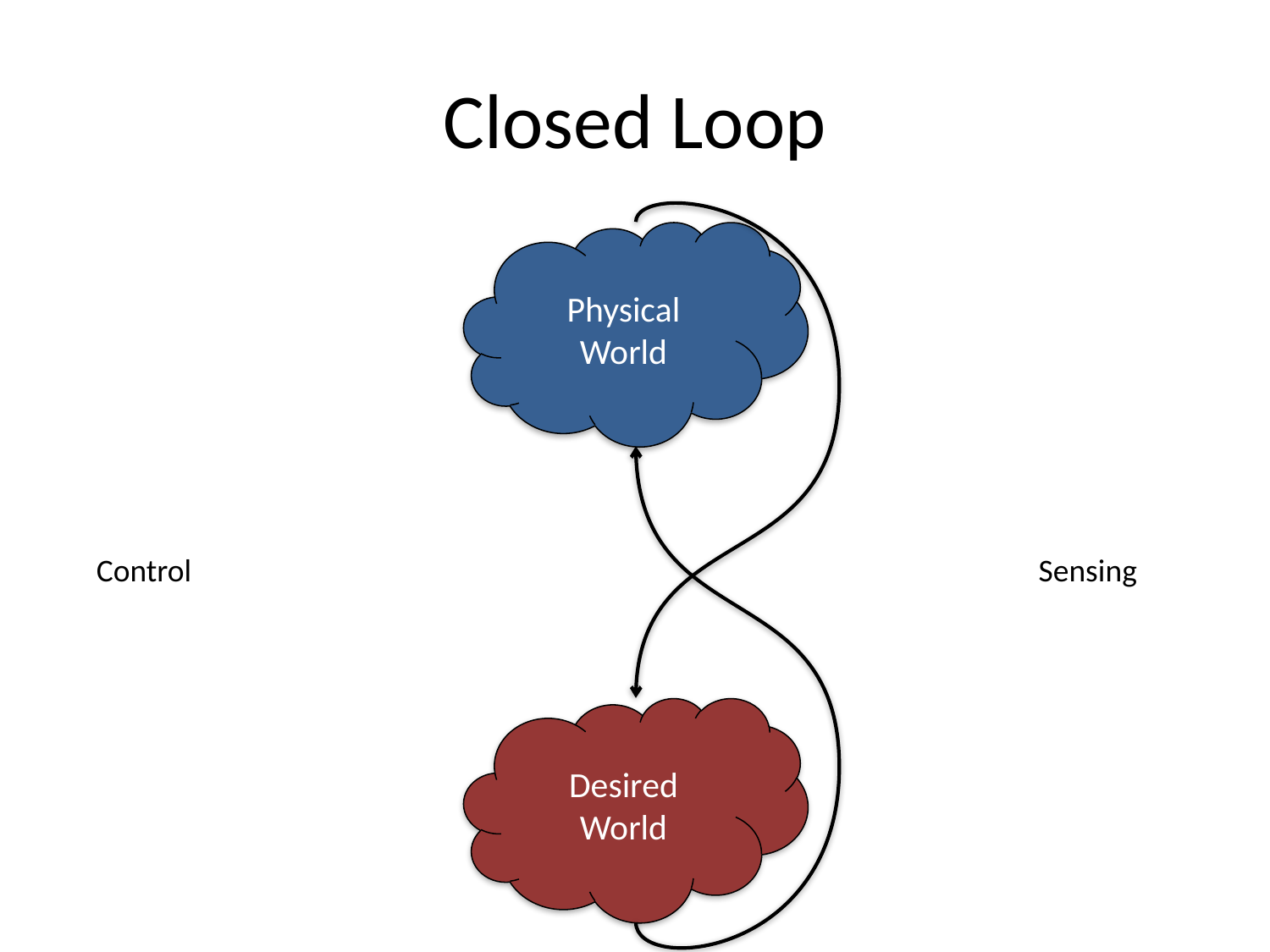

# Closed Loop
Physical
World
Control
Sensing
Desired
World